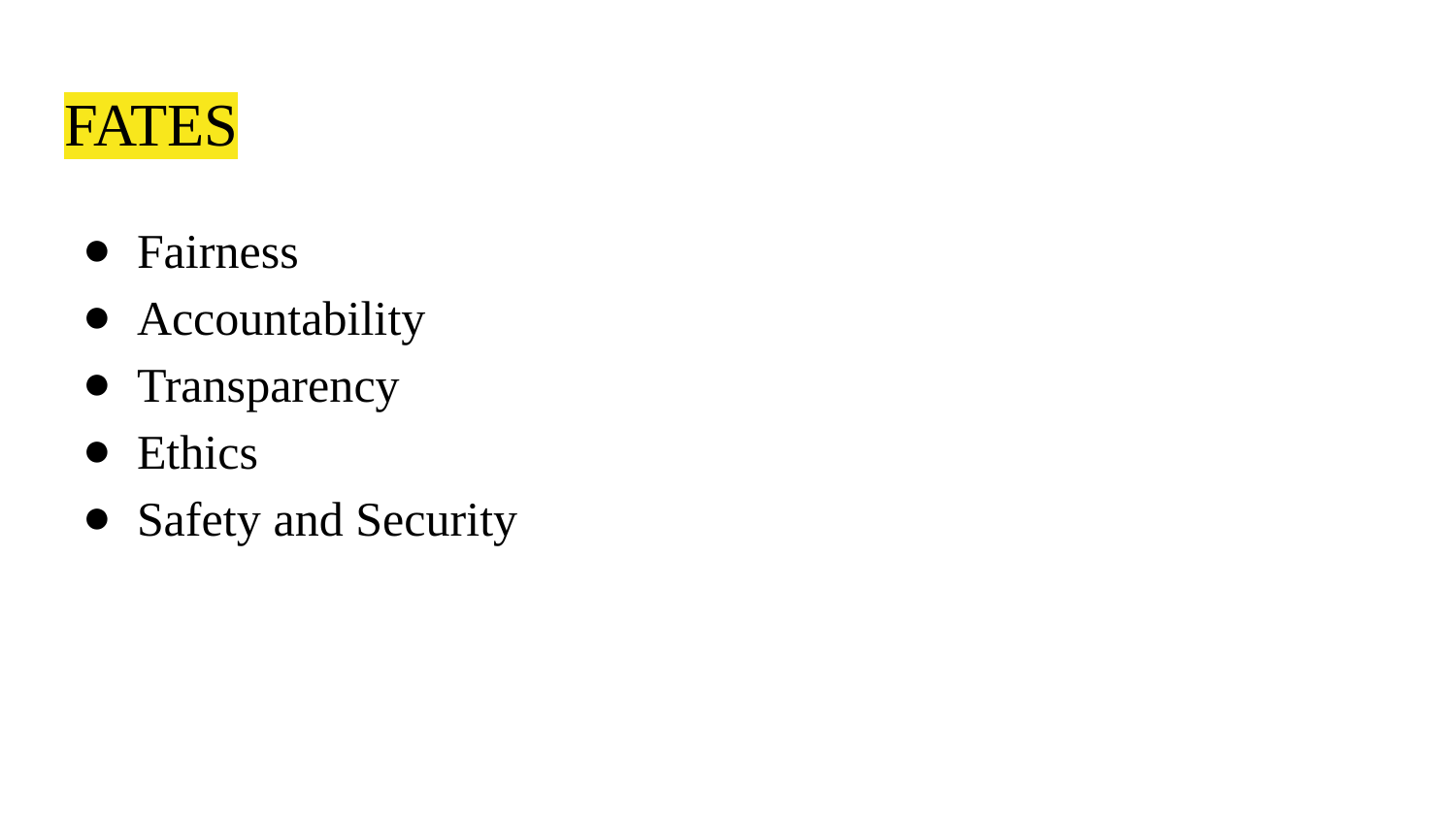

# FATES
Fairness
Accountability
Transparency
Ethics
Safety and Security